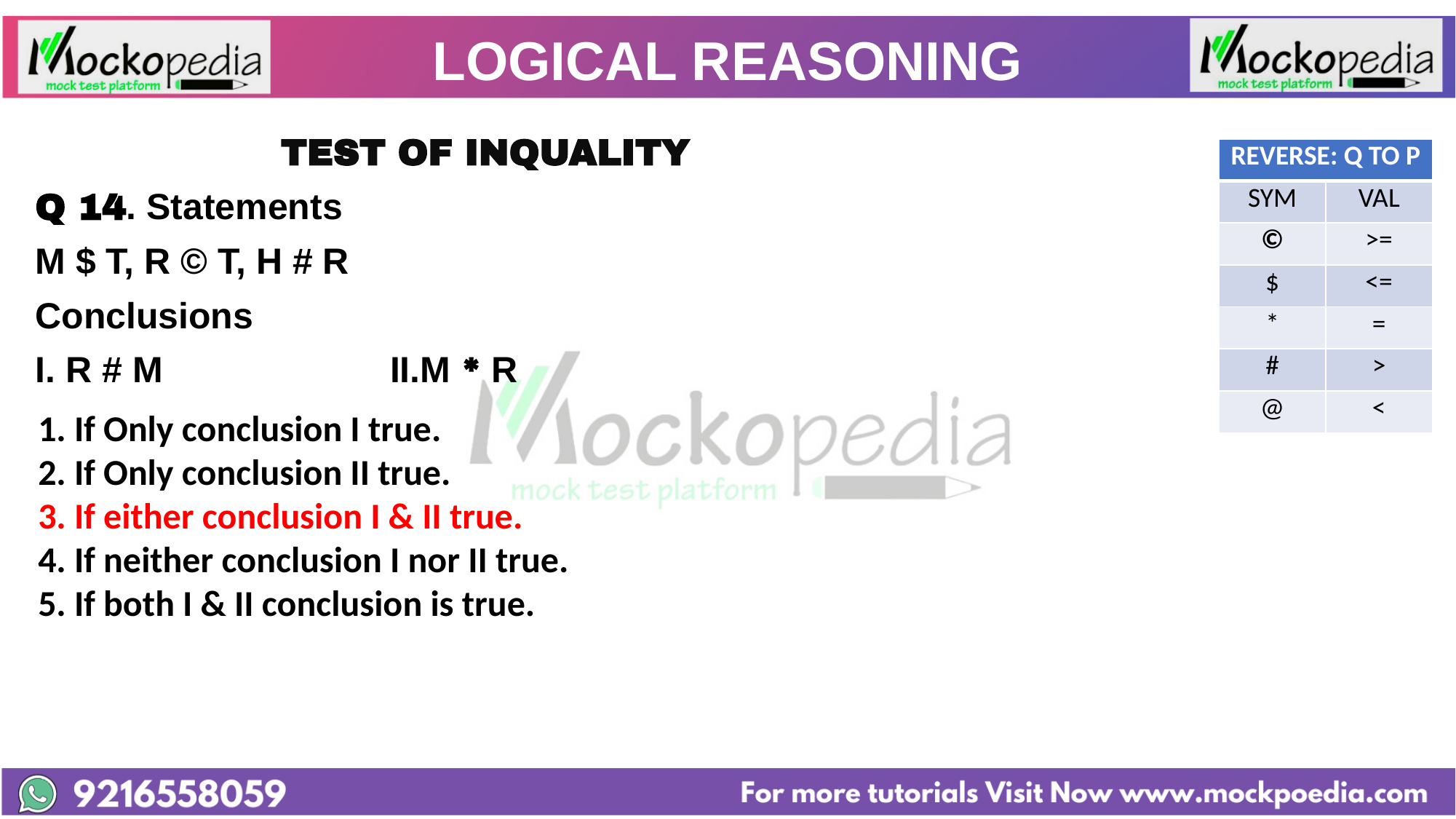

# LOGICAL REASONING
		 	TEST OF INQUALITY
Q 14. Statements
M $ T, R © T, H # R
Conclusions
I. R # M 		II.M * R
| REVERSE: Q TO P |  |
| --- | --- |
| SYM | VAL |
| © | >= |
| $ | <= |
| \* | = |
| # | > |
| @ | < |
1. If Only conclusion I true.
2. If Only conclusion II true.
3. If either conclusion I & II true.
4. If neither conclusion I nor II true.
5. If both I & II conclusion is true.